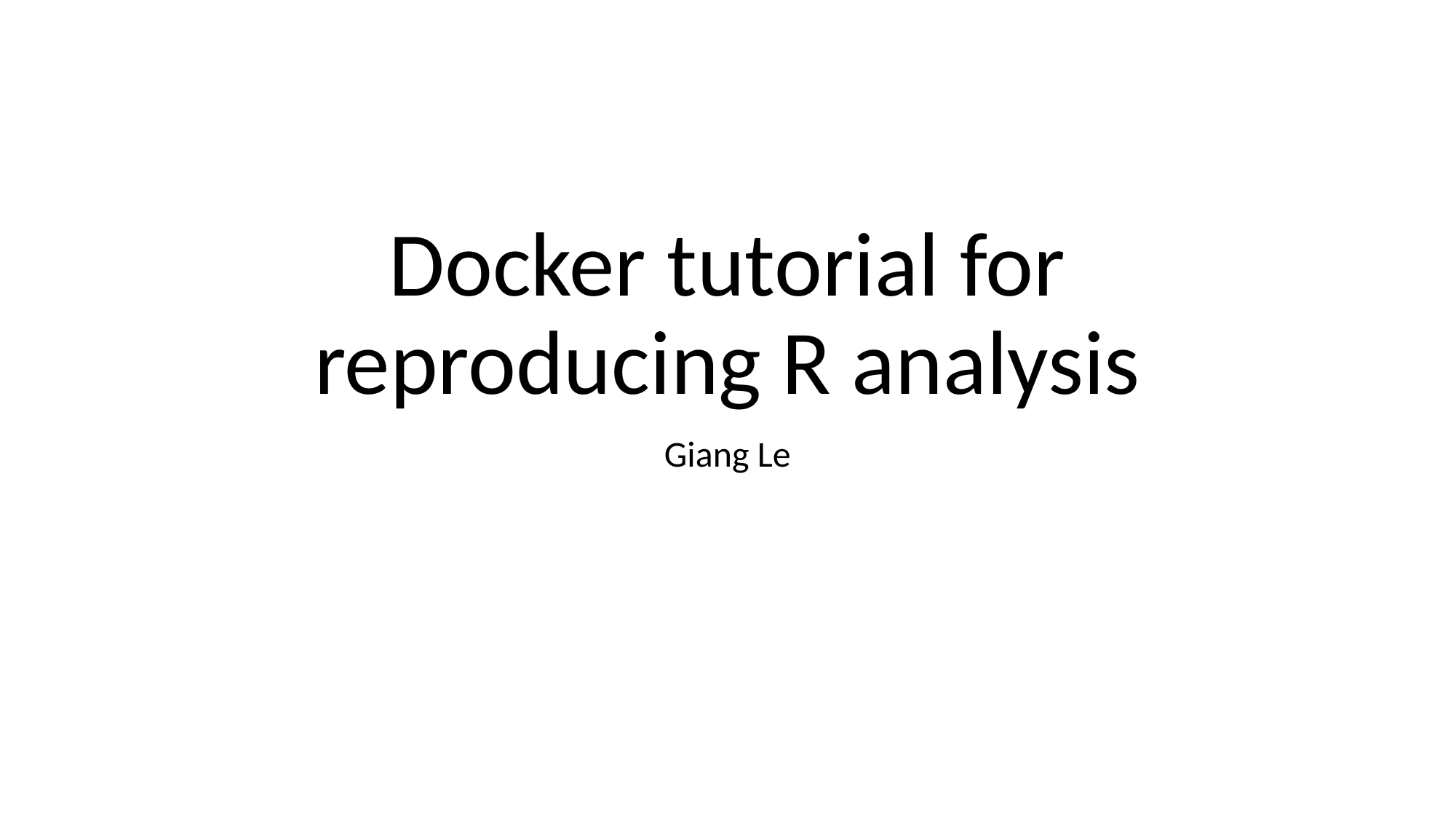

# Docker tutorial for reproducing R analysis
Giang Le